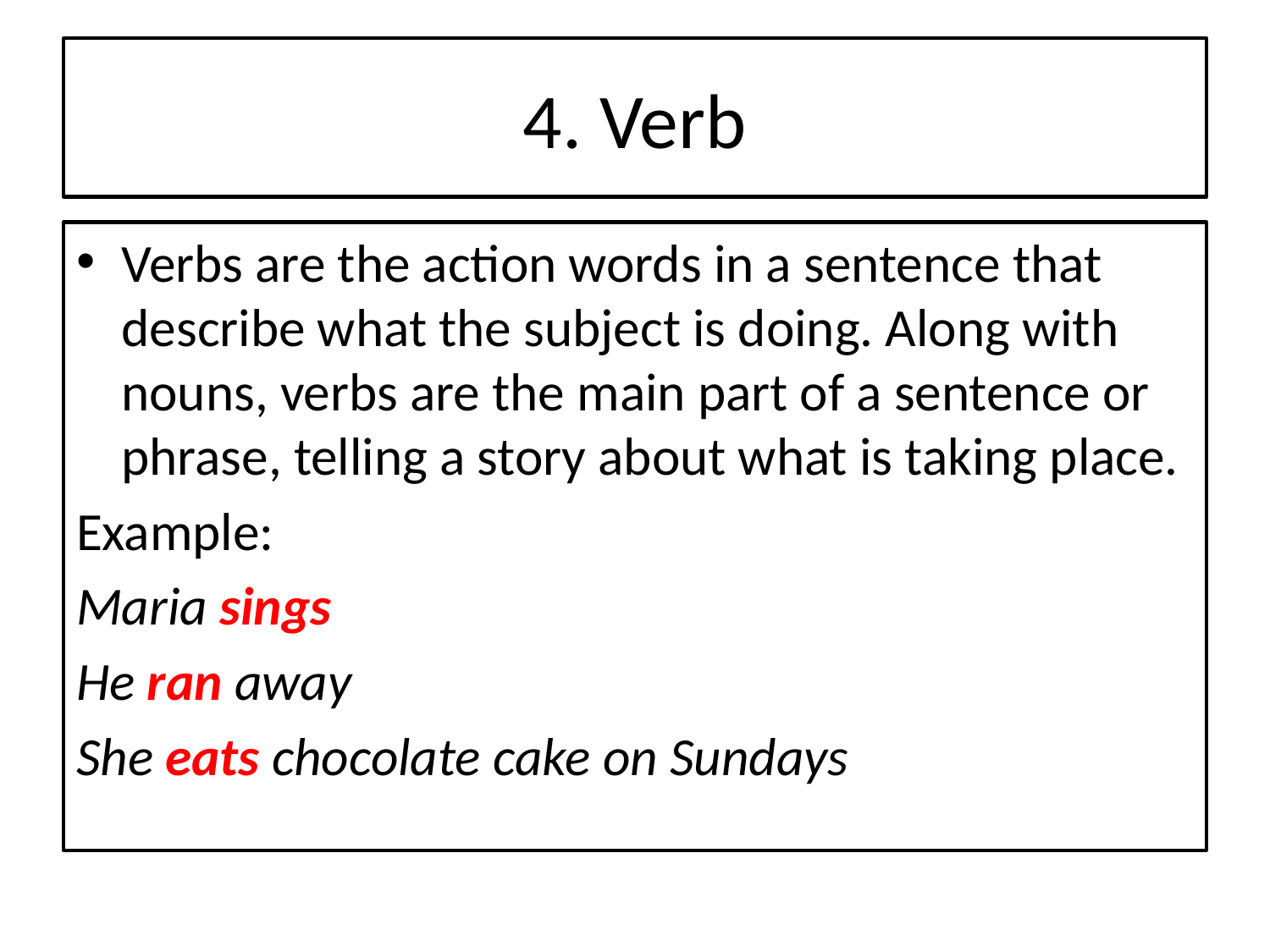

# 4. Verb
Verbs are the action words in a sentence that describe what the subject is doing. Along with nouns, verbs are the main part of a sentence or phrase, telling a story about what is taking place.
Example:
Maria sings
He ran away
She eats chocolate cake on Sundays